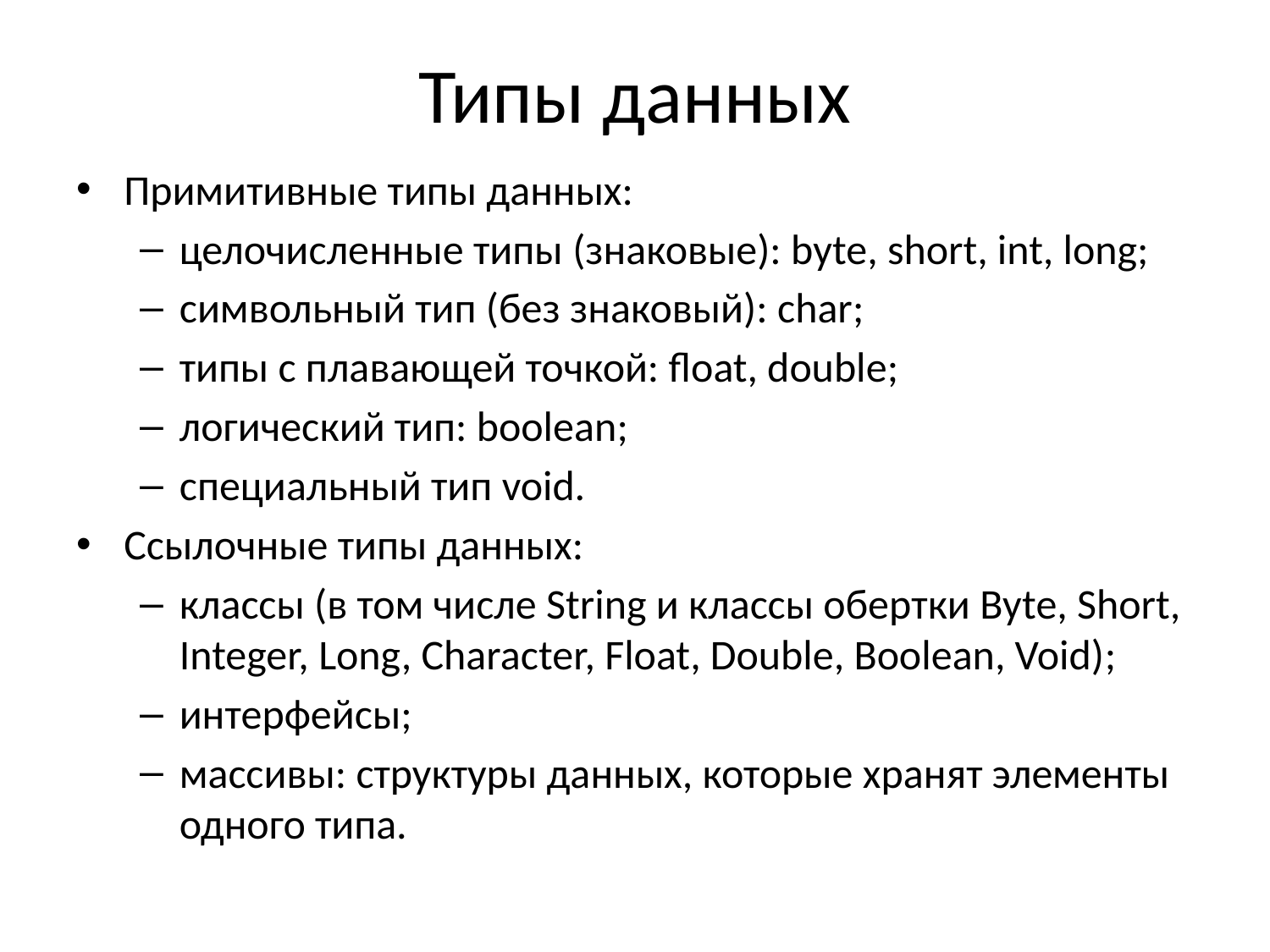

# Типы данных
Примитивные типы данных:
целочисленные типы (знаковые): byte, short, int, long;
символьный тип (без знаковый): char;
типы с плавающей точкой: float, double;
логический тип: boolean;
специальный тип void.
Ссылочные типы данных:
классы (в том числе String и классы обертки Byte, Short, Integer, Long, Character, Float, Double, Boolean, Void);
интерфейсы;
массивы: структуры данных, которые хранят элементы одного типа.